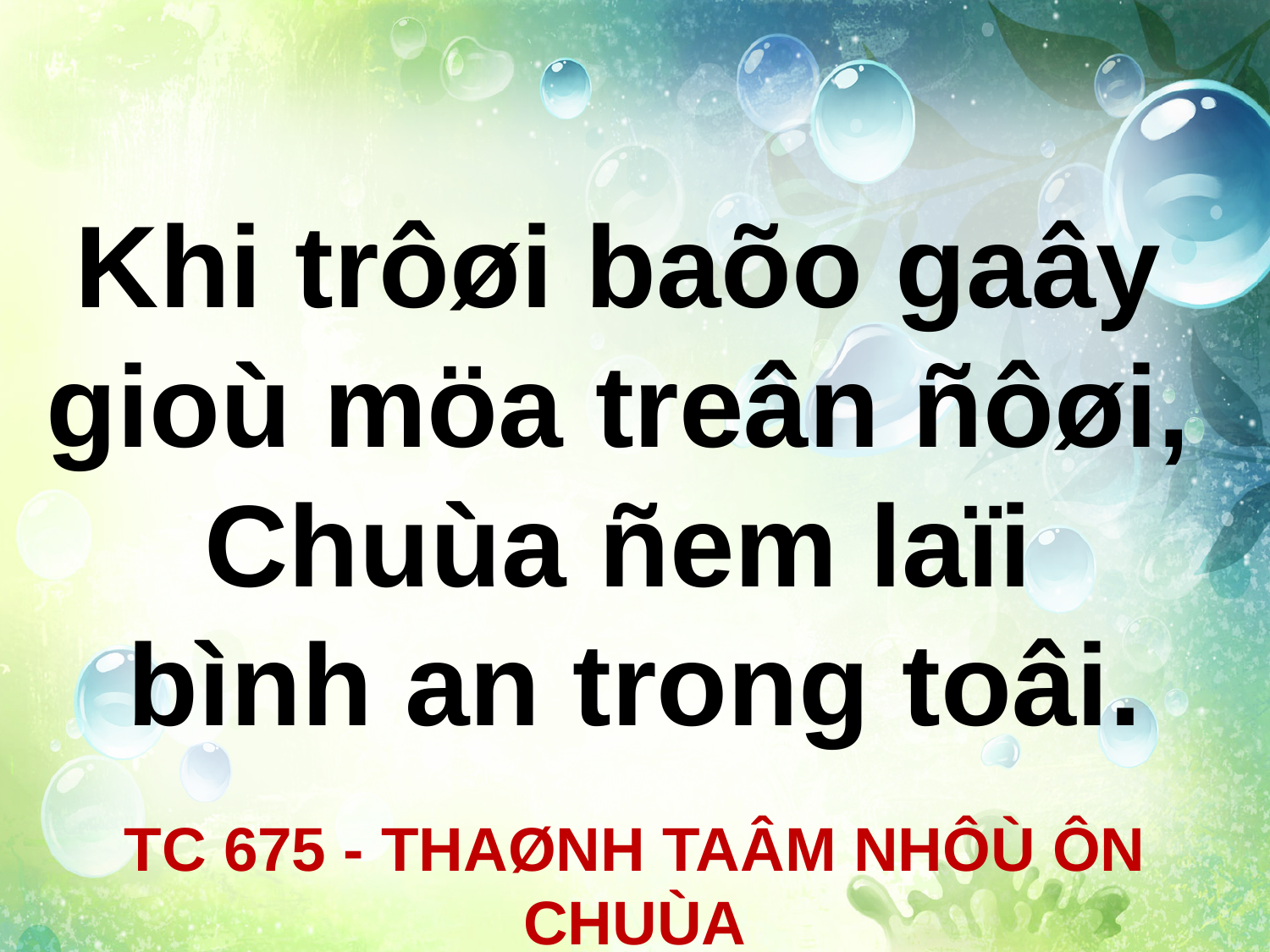

Khi trôøi baõo gaây
gioù möa treân ñôøi,
Chuùa ñem laïi
bình an trong toâi.
TC 675 - THAØNH TAÂM NHÔÙ ÔN CHUÙA